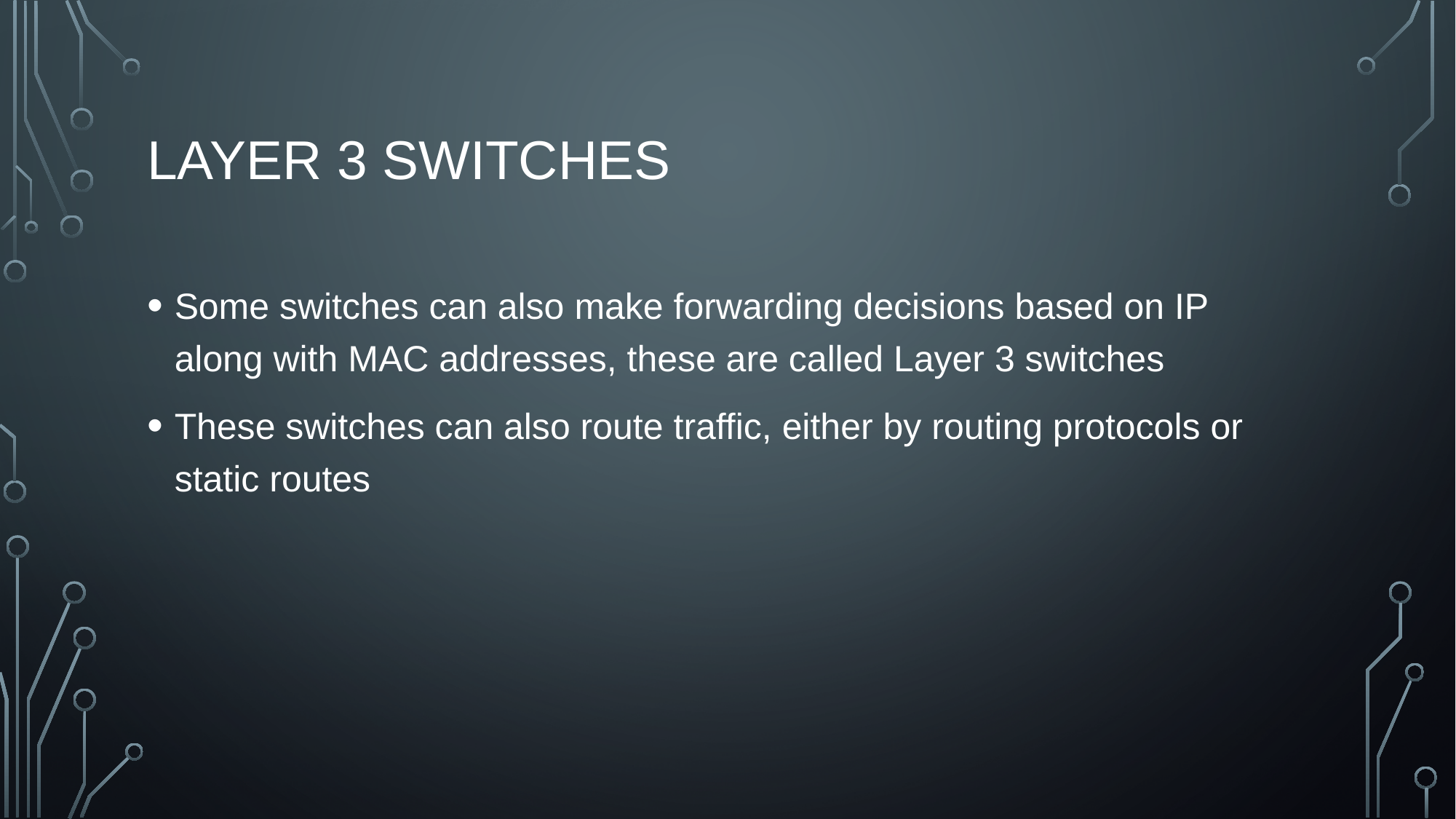

# Layer 3 switches
Some switches can also make forwarding decisions based on IP along with MAC addresses, these are called Layer 3 switches
These switches can also route traffic, either by routing protocols or static routes